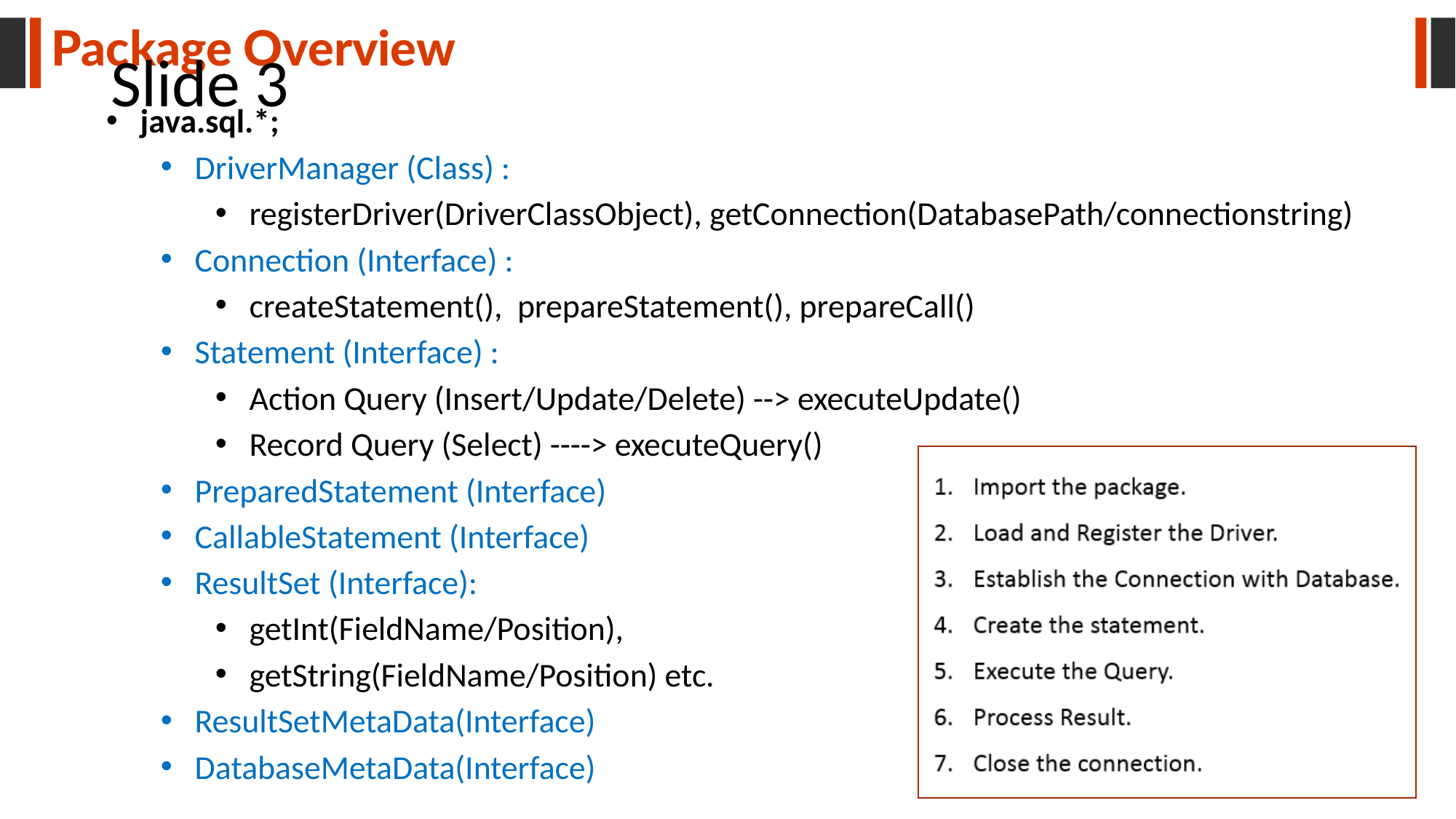

Package Overview
# Slide 3
java.sql.*;
DriverManager (Class) :
registerDriver(DriverClassObject), getConnection(DatabasePath/connectionstring)
Connection (Interface) :
createStatement(),  prepareStatement(), prepareCall()
Statement (Interface) :
Action Query (Insert/Update/Delete) --> executeUpdate()
Record Query (Select) ----> executeQuery()
PreparedStatement (Interface)
CallableStatement (Interface)
ResultSet (Interface):
getInt(FieldName/Position),
getString(FieldName/Position) etc.
ResultSetMetaData(Interface)
DatabaseMetaData(Interface)